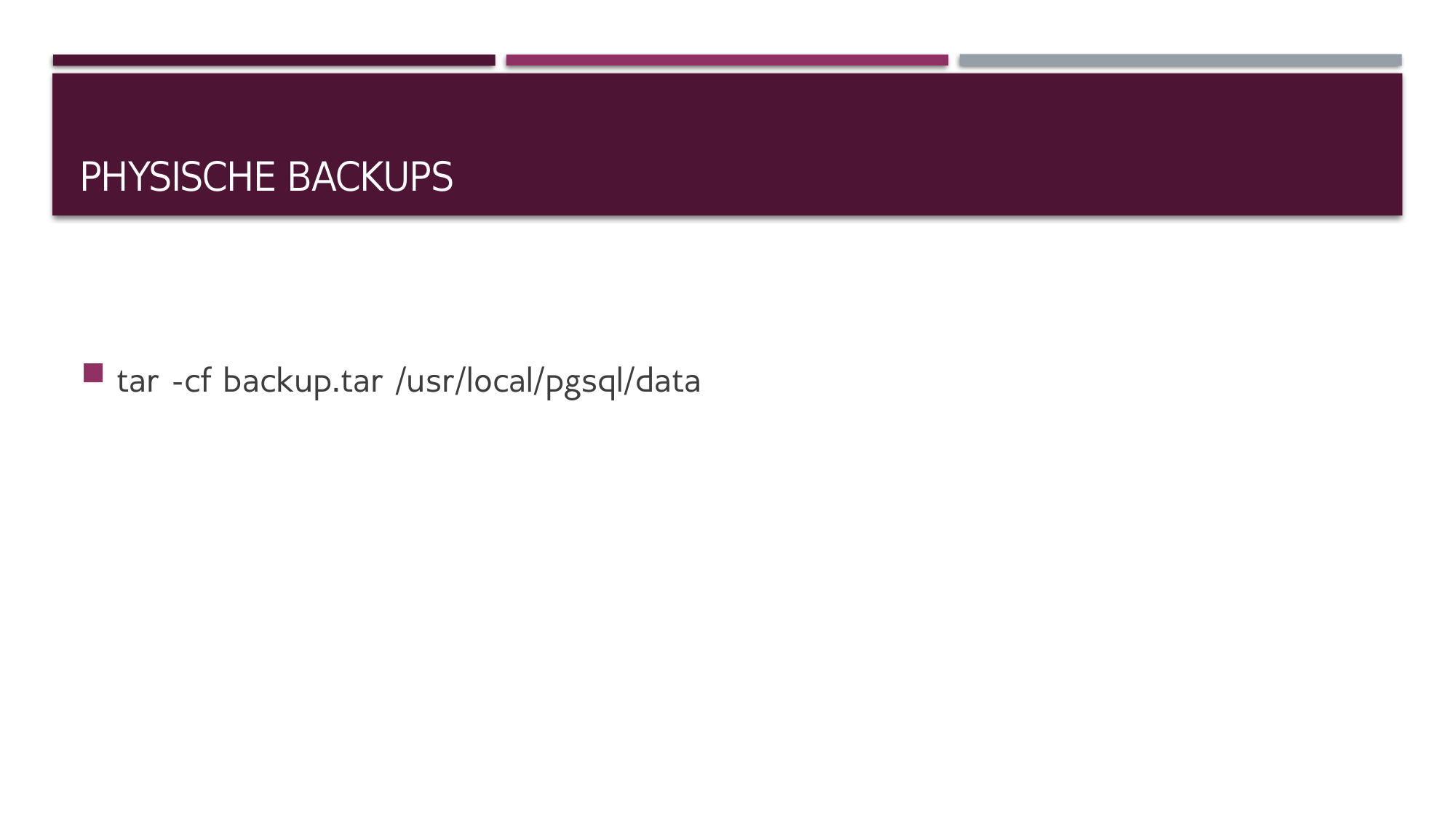

# Physische backups
tar -cf backup.tar /usr/local/pgsql/data